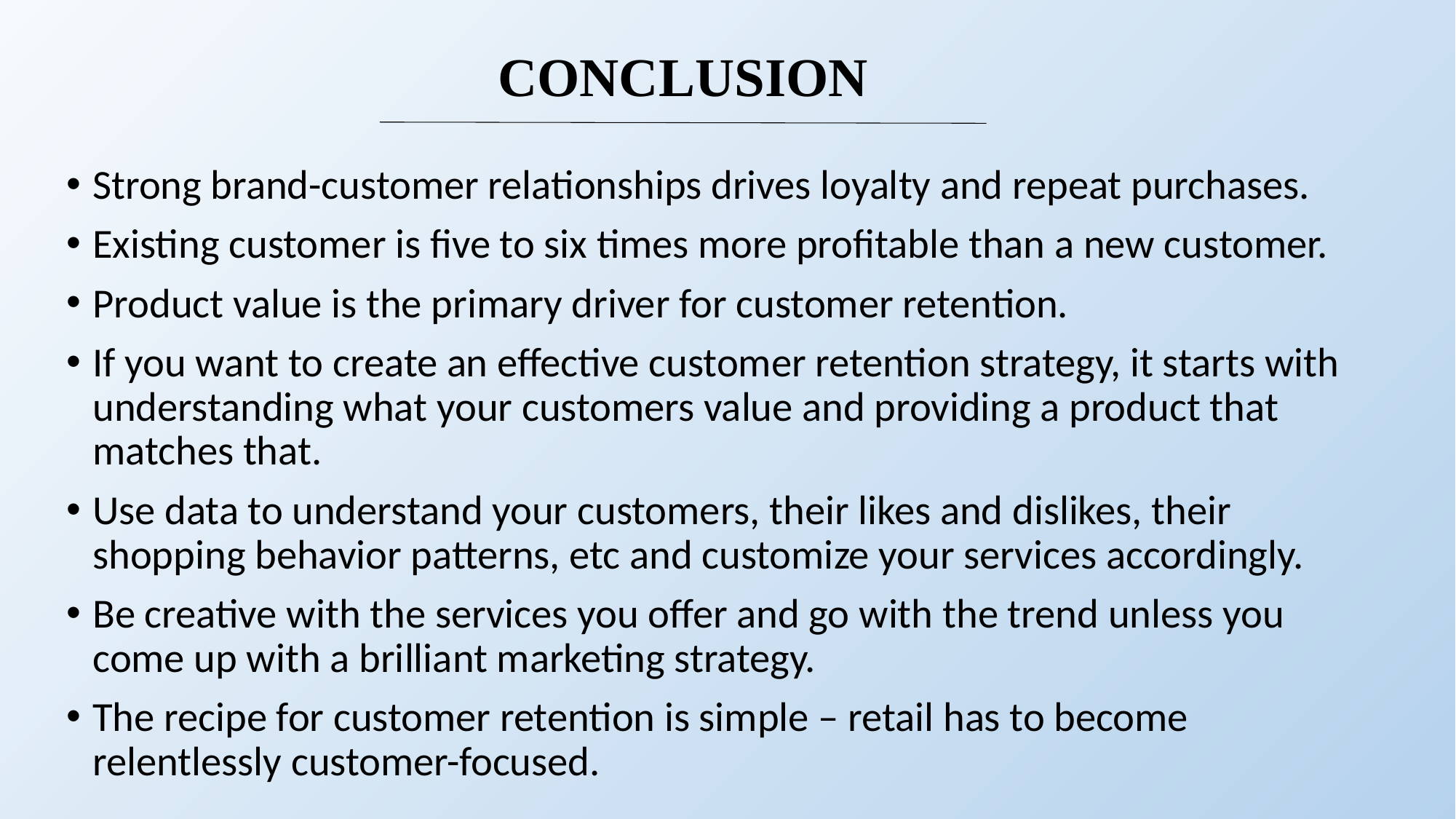

# CONCLUSION
Strong brand-customer relationships drives loyalty and repeat purchases.
Existing customer is five to six times more profitable than a new customer.
Product value is the primary driver for customer retention.
If you want to create an effective customer retention strategy, it starts with understanding what your customers value and providing a product that matches that.
Use data to understand your customers, their likes and dislikes, their shopping behavior patterns, etc and customize your services accordingly.
Be creative with the services you offer and go with the trend unless you come up with a brilliant marketing strategy.
The recipe for customer retention is simple – retail has to become relentlessly customer-focused.